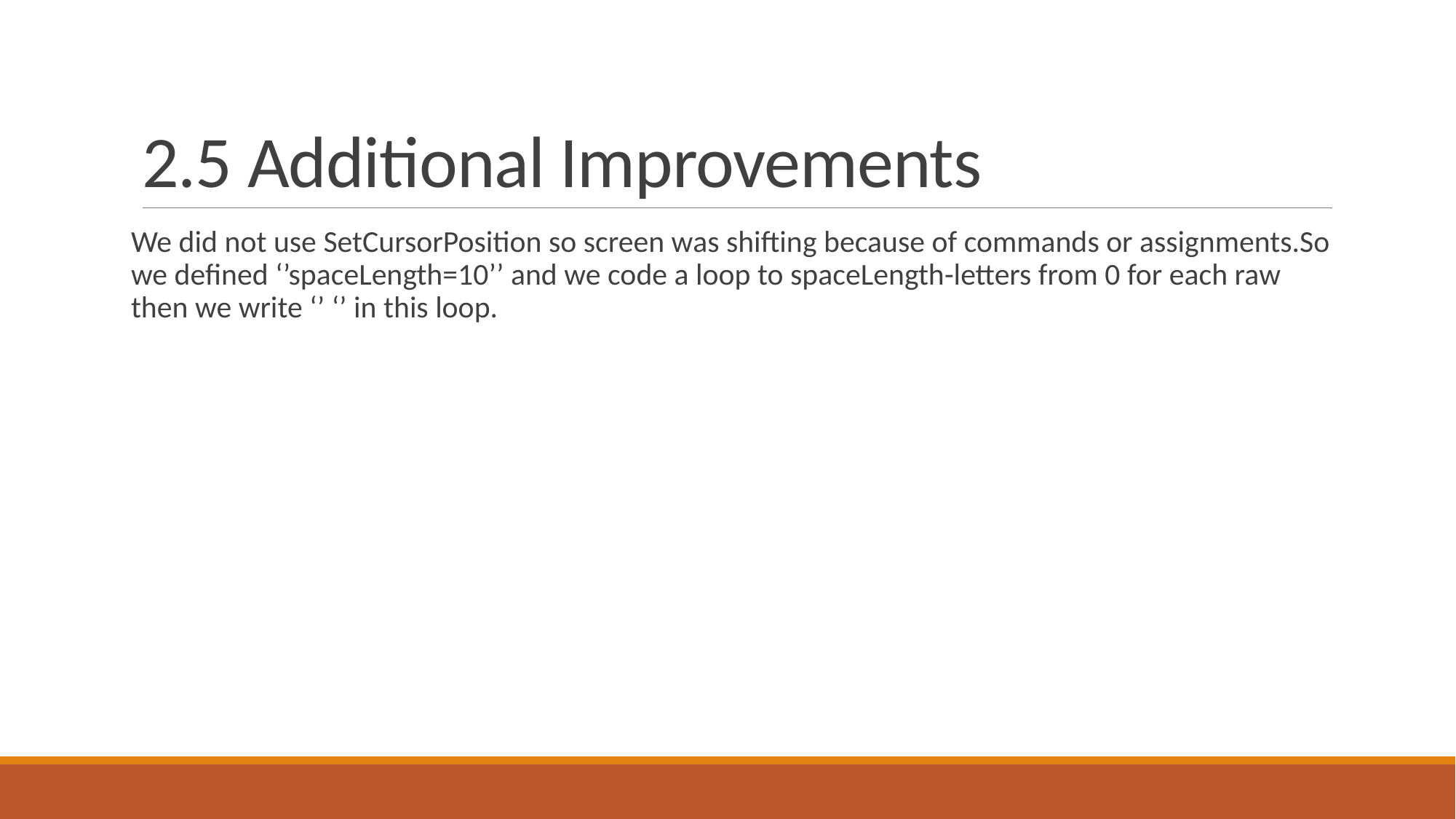

# 2.5 Additional Improvements
We did not use SetCursorPosition so screen was shifting because of commands or assignments.So we defined ‘’spaceLength=10’’ and we code a loop to spaceLength-letters from 0 for each raw then we write ‘’ ‘’ in this loop.